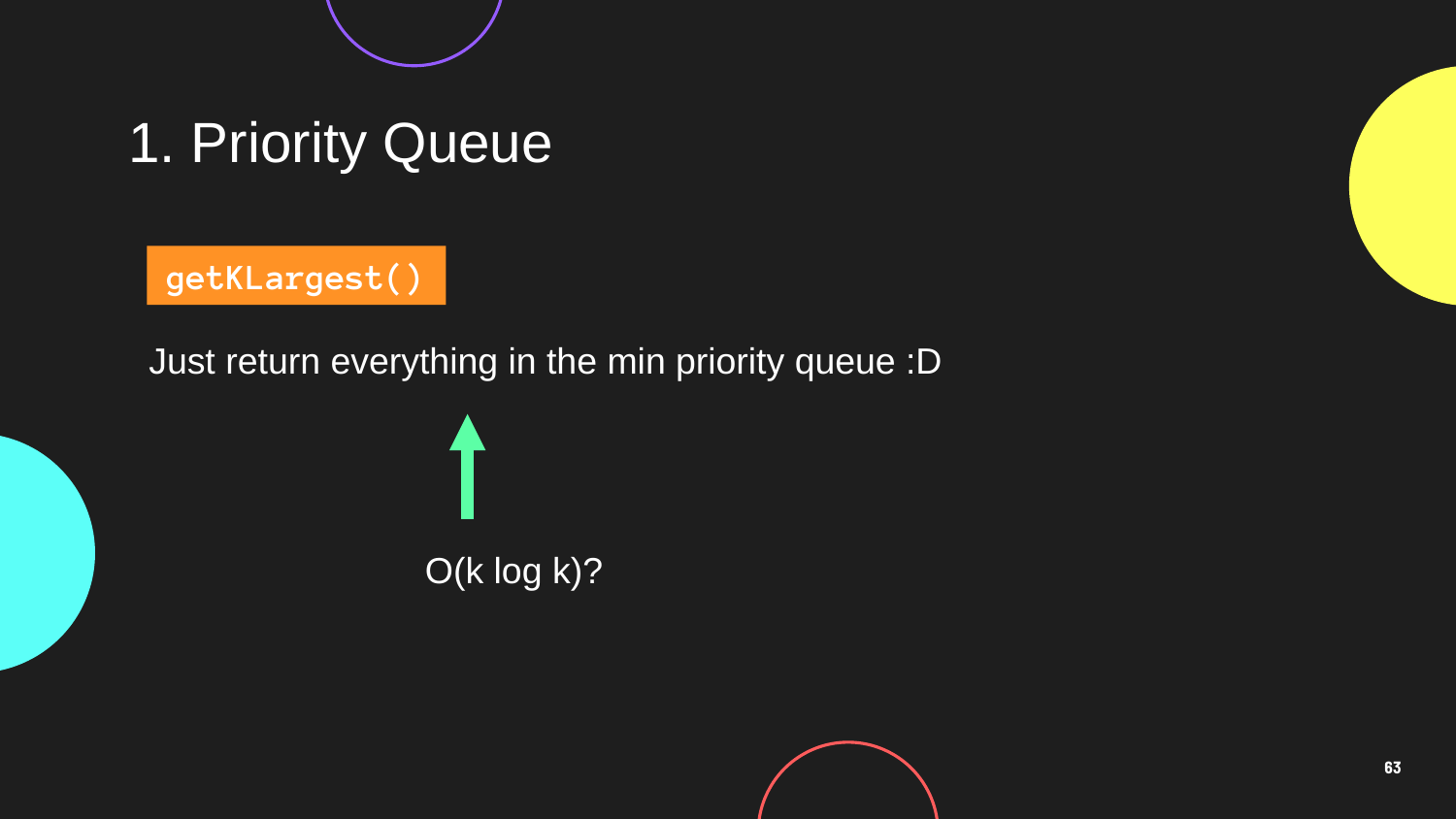

# 1. Priority Queue
getKLargest()
Just return everything in the min priority queue :D
O(k log k)?
63